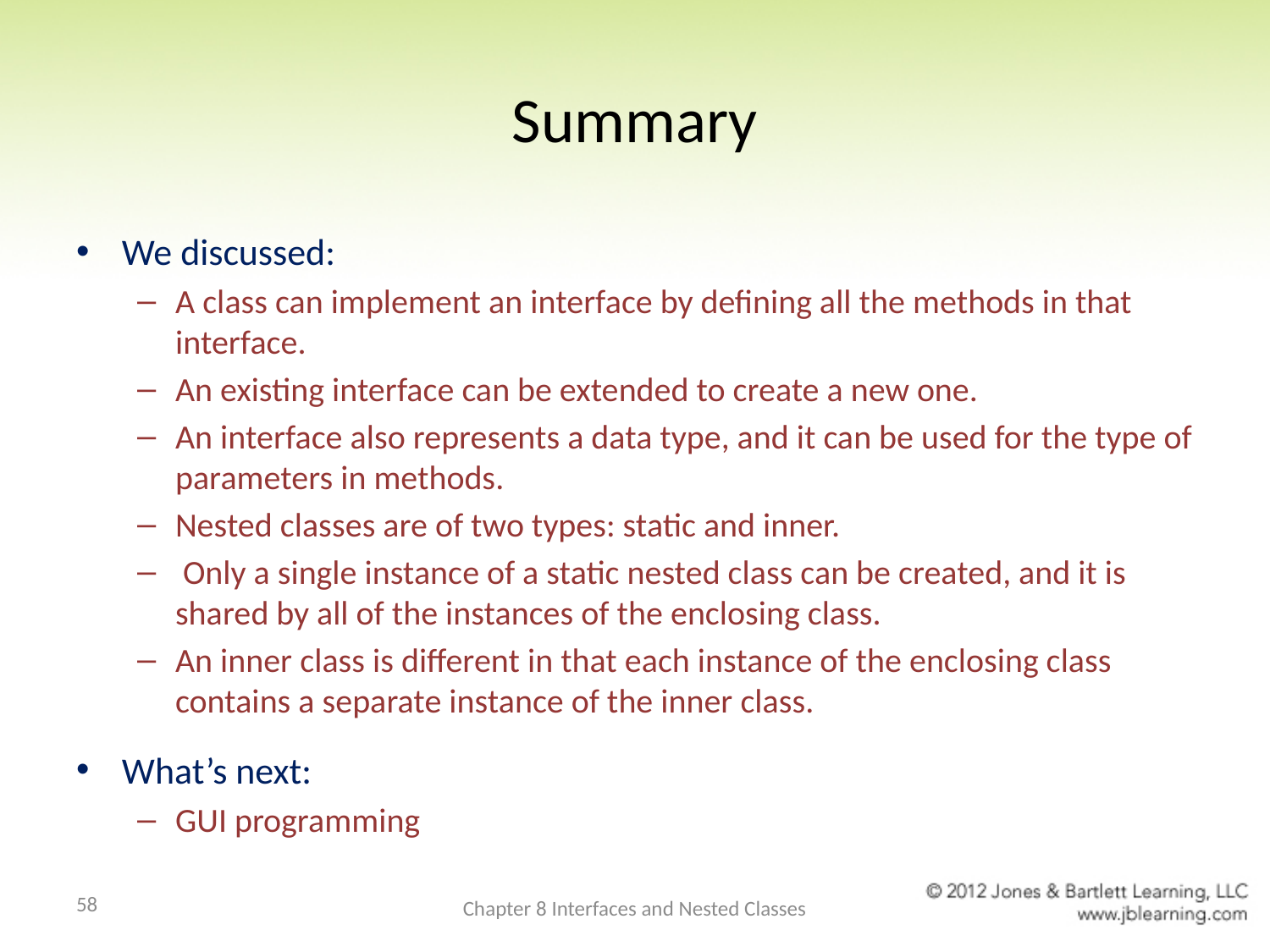

# Summary
We discussed:
A class can implement an interface by defining all the methods in that interface.
An existing interface can be extended to create a new one.
An interface also represents a data type, and it can be used for the type of parameters in methods.
Nested classes are of two types: static and inner.
 Only a single instance of a static nested class can be created, and it is shared by all of the instances of the enclosing class.
An inner class is different in that each instance of the enclosing class contains a separate instance of the inner class.
What’s next:
GUI programming

58
Chapter 8 Interfaces and Nested Classes